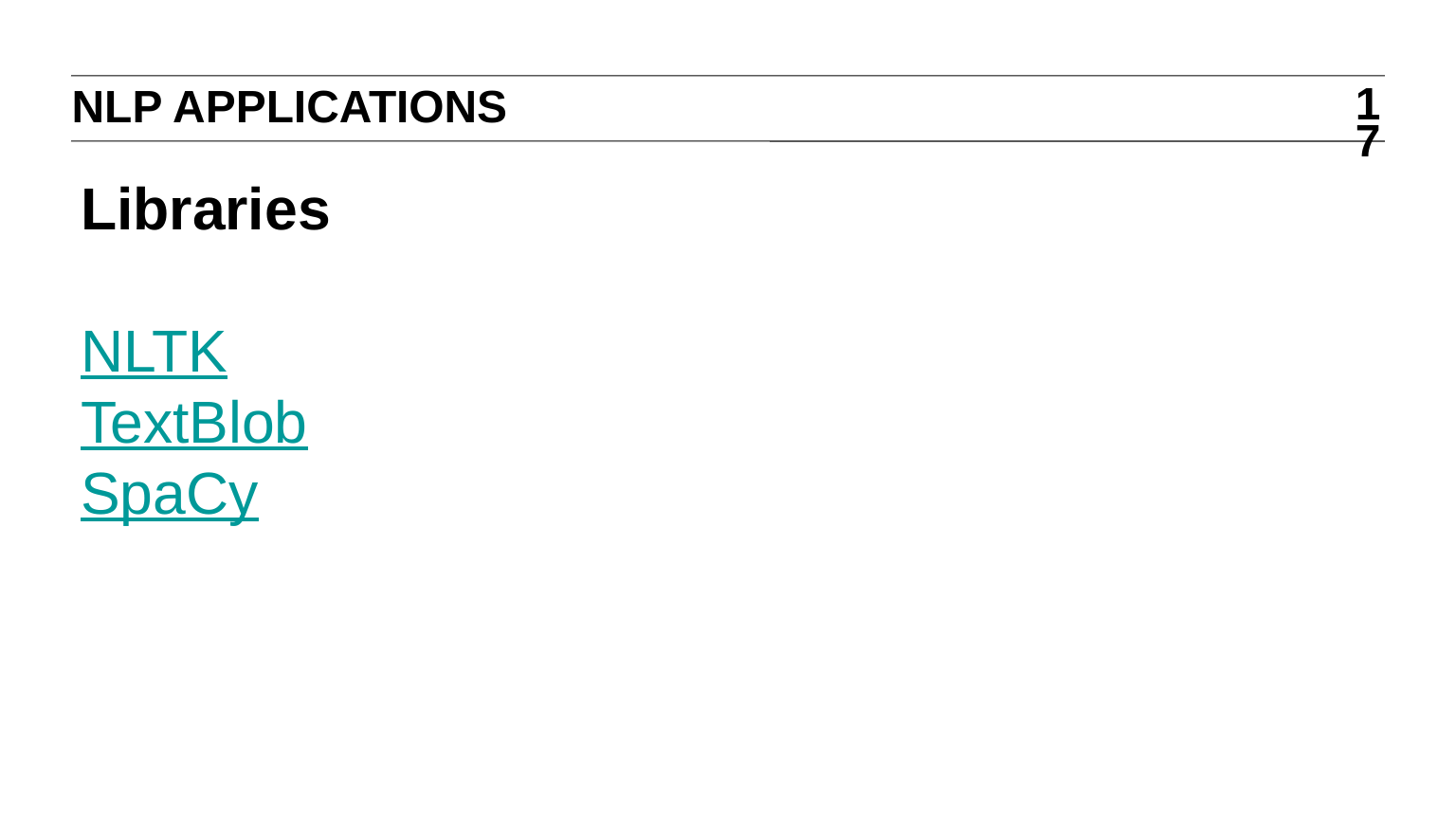

NLP Applications
17
# Libraries NLTK TextBlob SpaCy